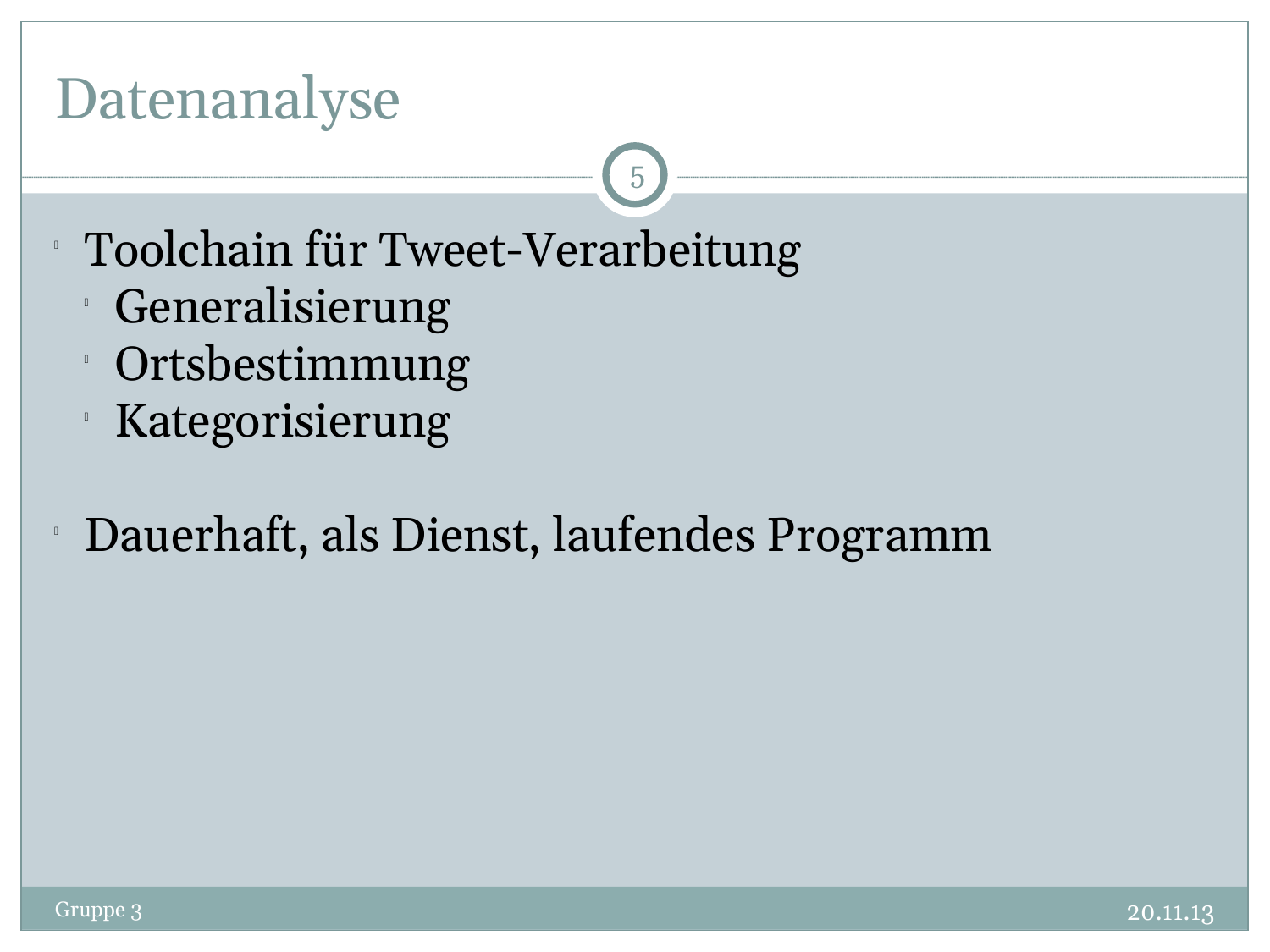

Datenanalyse
5
Toolchain für Tweet-Verarbeitung
Generalisierung
Ortsbestimmung
Kategorisierung

Dauerhaft, als Dienst, laufendes Programm

20.11.13
Gruppe 3